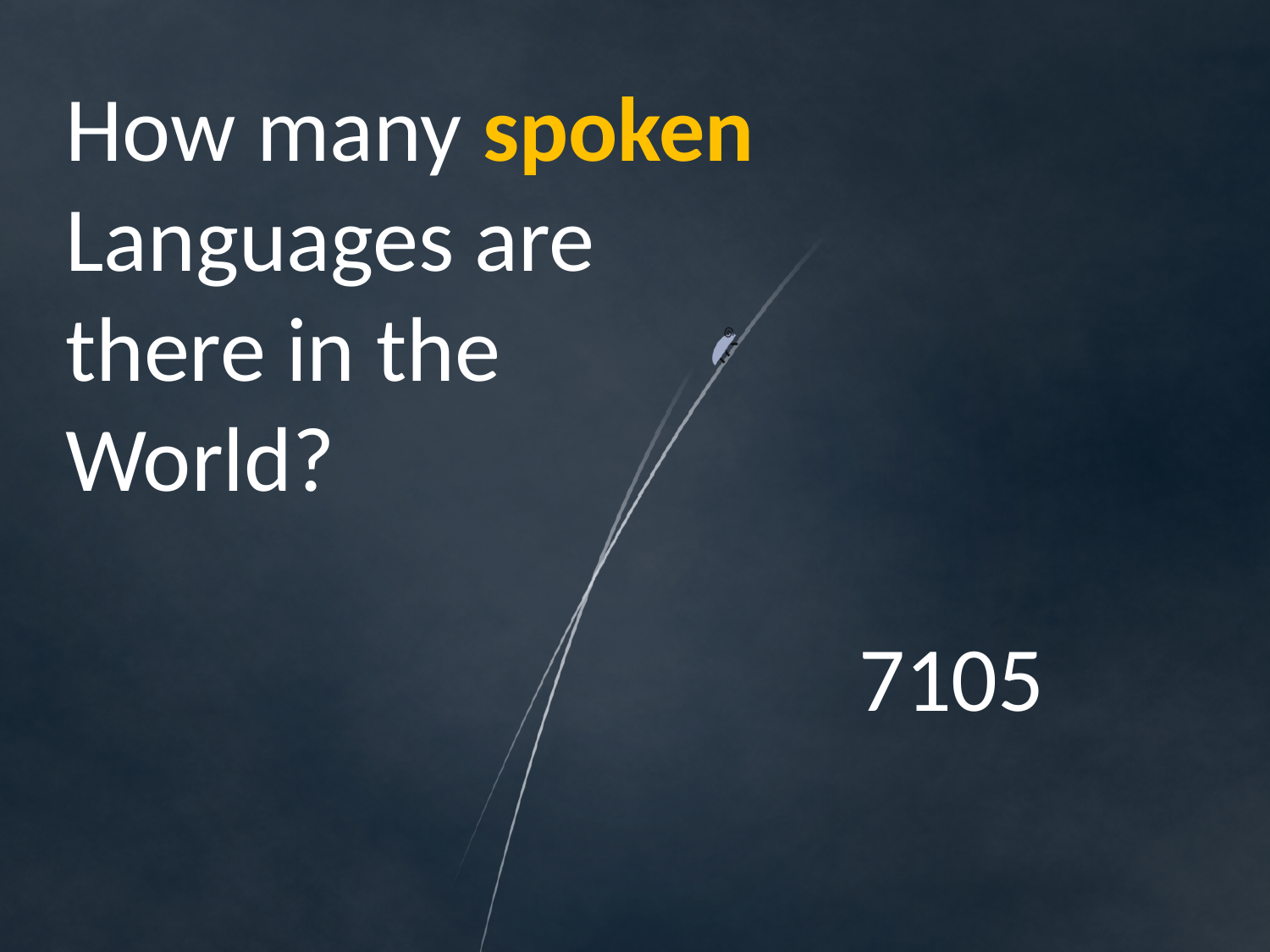

How many spoken Languages are there in the World?
7105